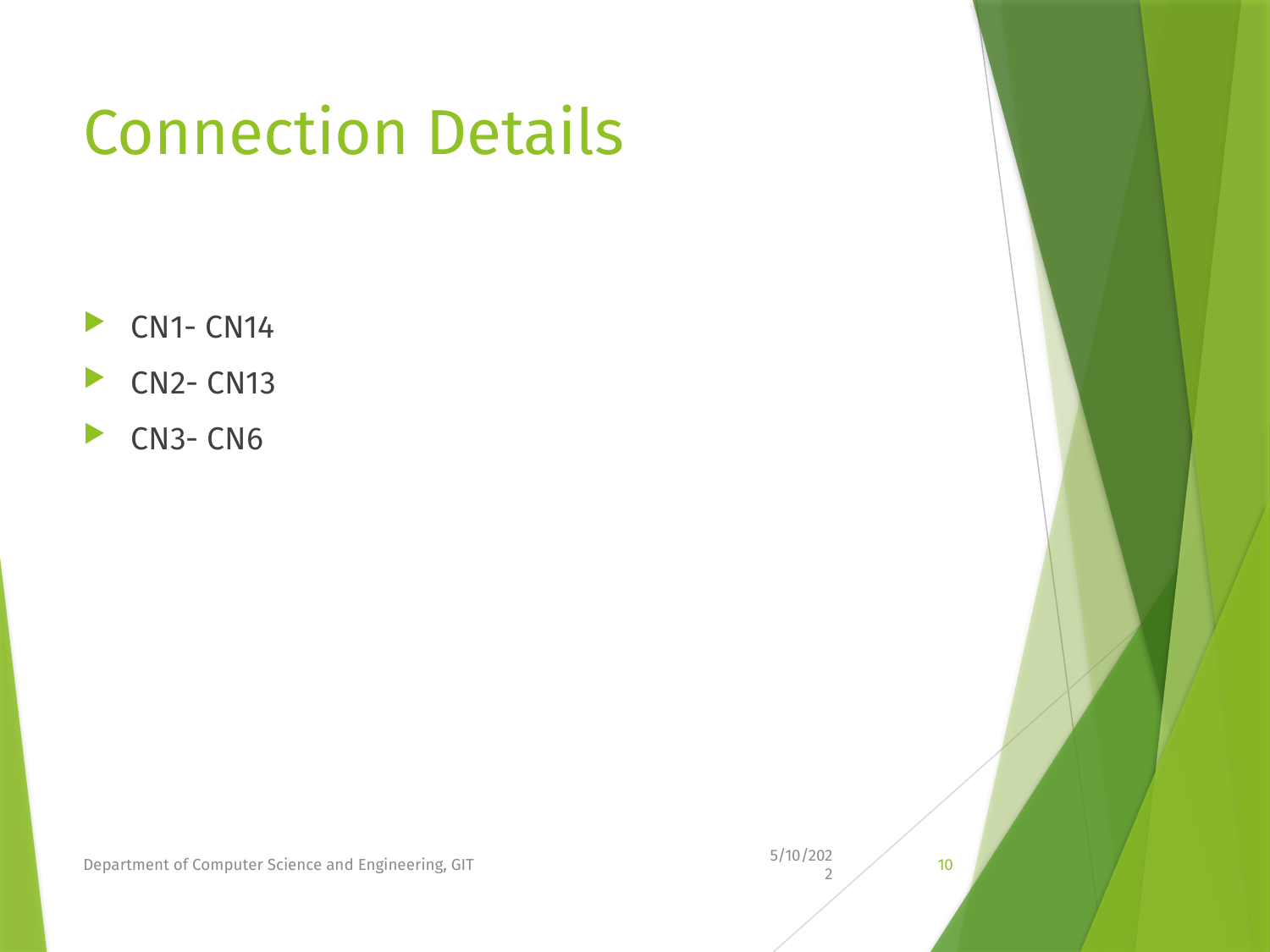

# Connection Details
CN1- CN14
CN2- CN13
CN3- CN6
Department of Computer Science and Engineering, GIT
5/10/2022
10